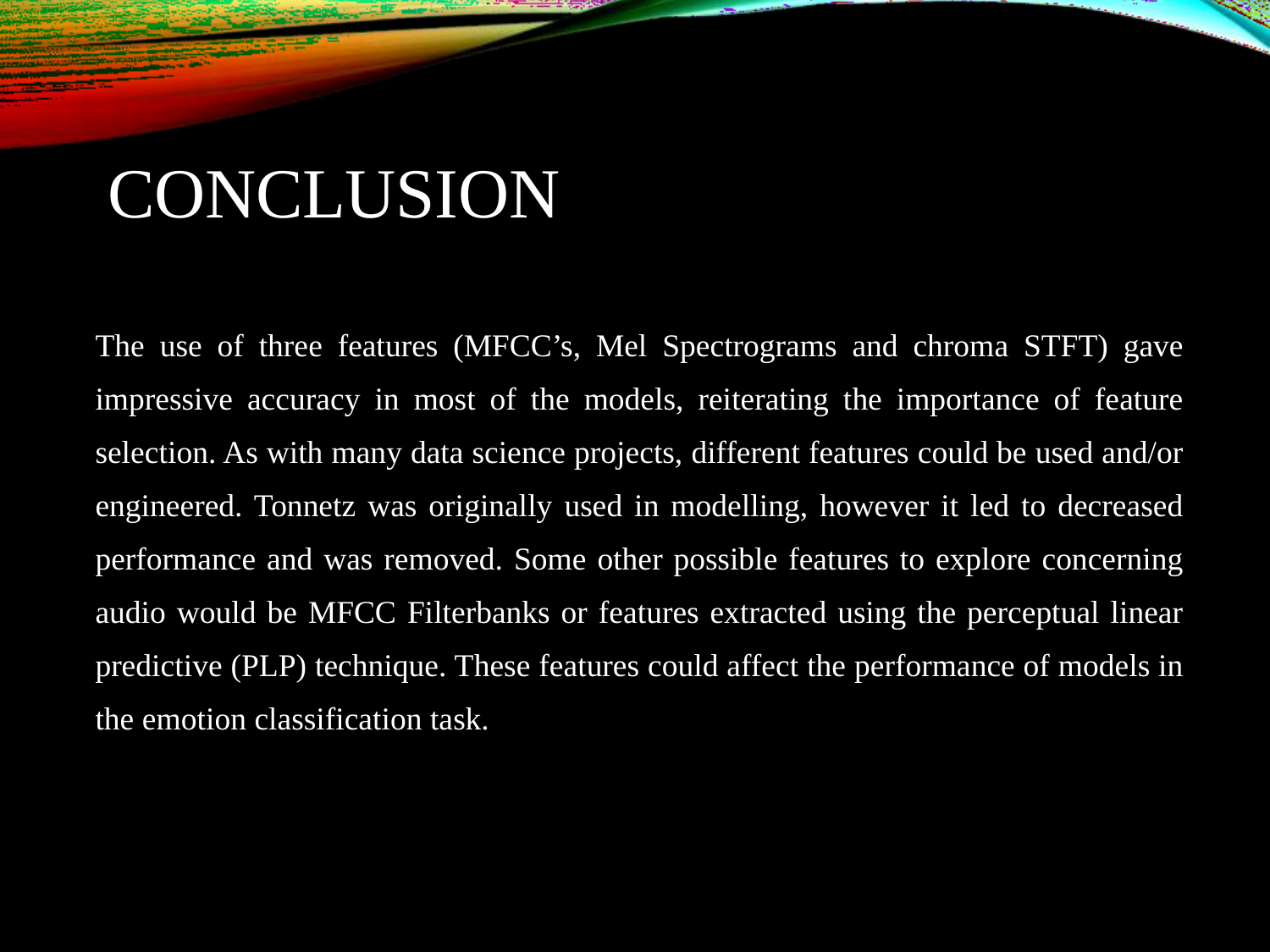

# CONCLUSION
The use of three features (MFCC’s, Mel Spectrograms and chroma STFT) gave impressive accuracy in most of the models, reiterating the importance of feature selection. As with many data science projects, different features could be used and/or engineered. Tonnetz was originally used in modelling, however it led to decreased performance and was removed. Some other possible features to explore concerning audio would be MFCC Filterbanks or features extracted using the perceptual linear predictive (PLP) technique. These features could affect the performance of models in the emotion classification task.